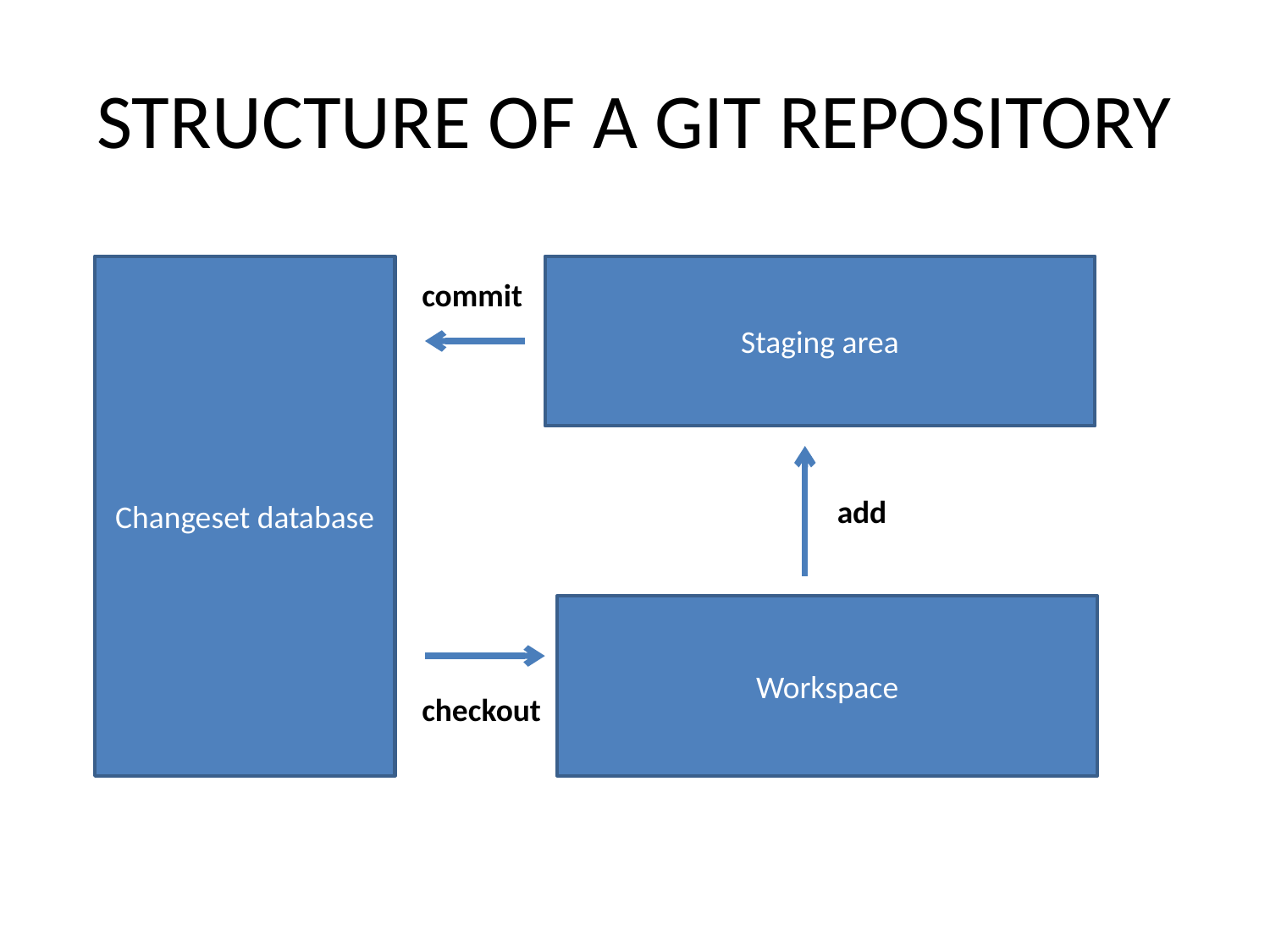

# STRUCTURE OF A GIT REPOSITORY
Changeset database
Staging area
commit
add
Workspace
checkout